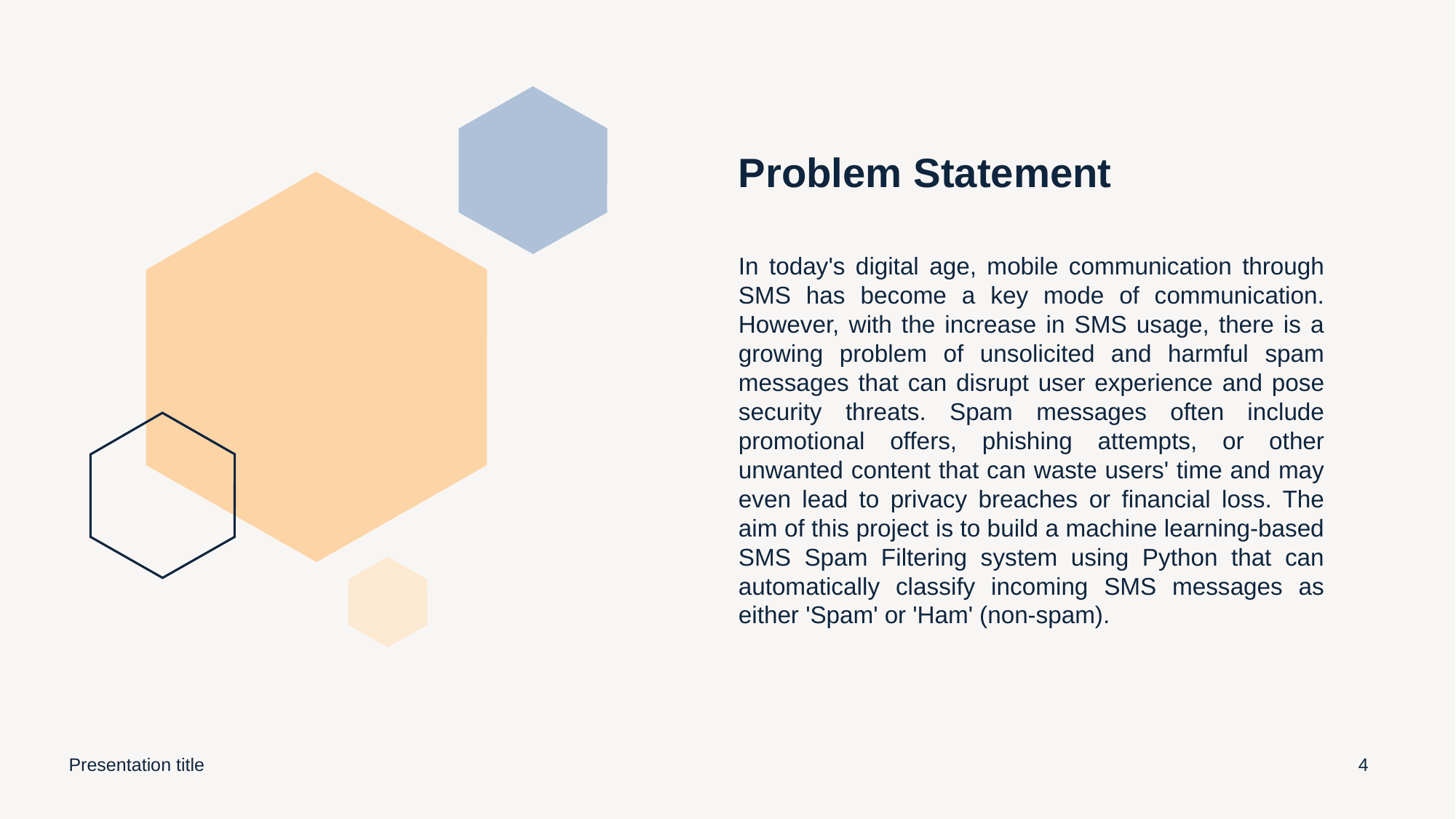

# Problem Statement
In today's digital age, mobile communication through SMS has become a key mode of communication. However, with the increase in SMS usage, there is a growing problem of unsolicited and harmful spam messages that can disrupt user experience and pose security threats. Spam messages often include promotional offers, phishing attempts, or other unwanted content that can waste users' time and may even lead to privacy breaches or financial loss. The aim of this project is to build a machine learning-based SMS Spam Filtering system using Python that can automatically classify incoming SMS messages as either 'Spam' or 'Ham' (non-spam).
Presentation title
4